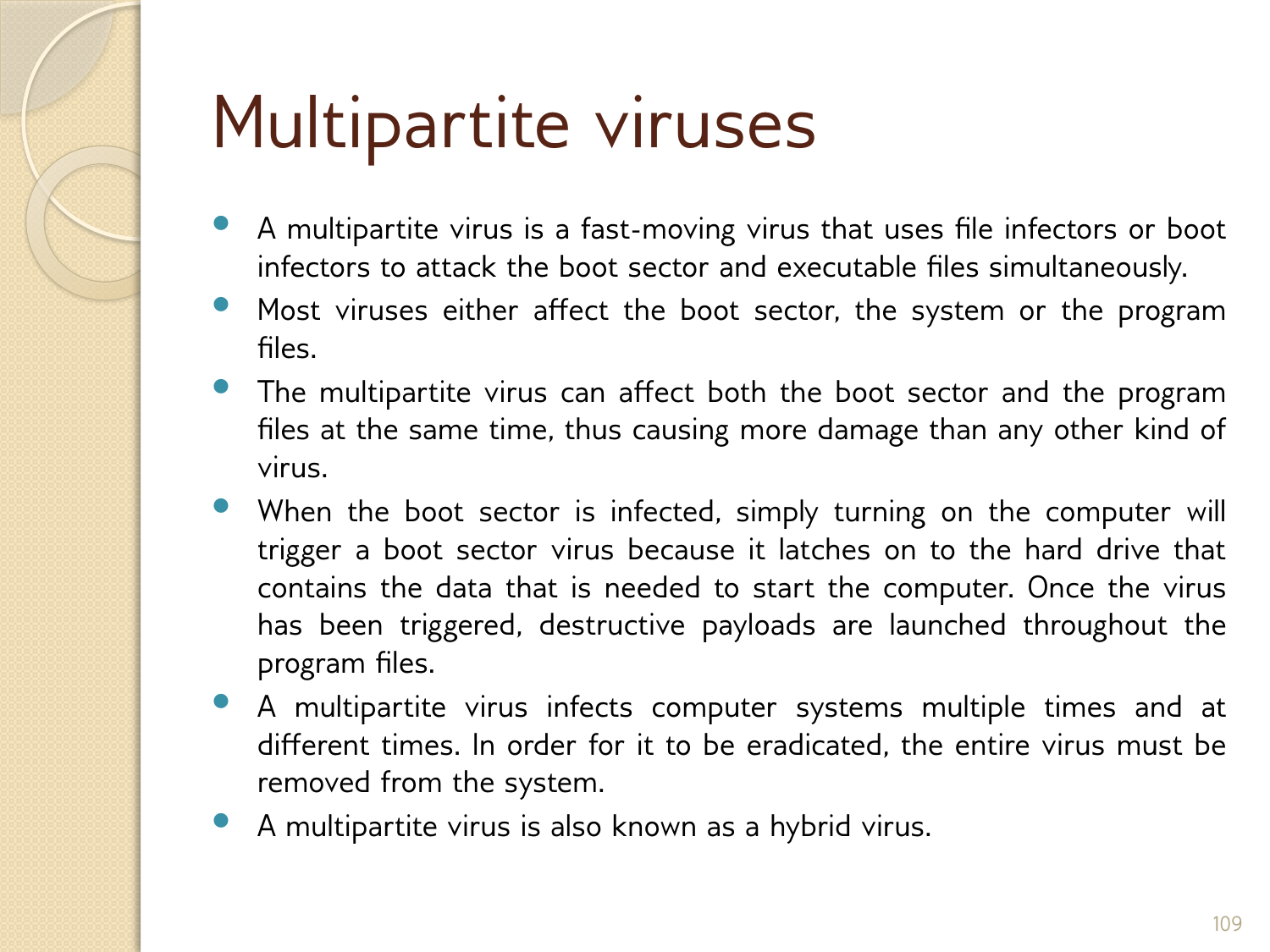

# Multipartite viruses
A multipartite virus is a fast-moving virus that uses file infectors or boot infectors to attack the boot sector and executable files simultaneously.
Most viruses either affect the boot sector, the system or the program files.
The multipartite virus can affect both the boot sector and the program files at the same time, thus causing more damage than any other kind of virus.
When the boot sector is infected, simply turning on the computer will trigger a boot sector virus because it latches on to the hard drive that contains the data that is needed to start the computer. Once the virus has been triggered, destructive payloads are launched throughout the program files.
A multipartite virus infects computer systems multiple times and at different times. In order for it to be eradicated, the entire virus must be removed from the system.
A multipartite virus is also known as a hybrid virus.
109